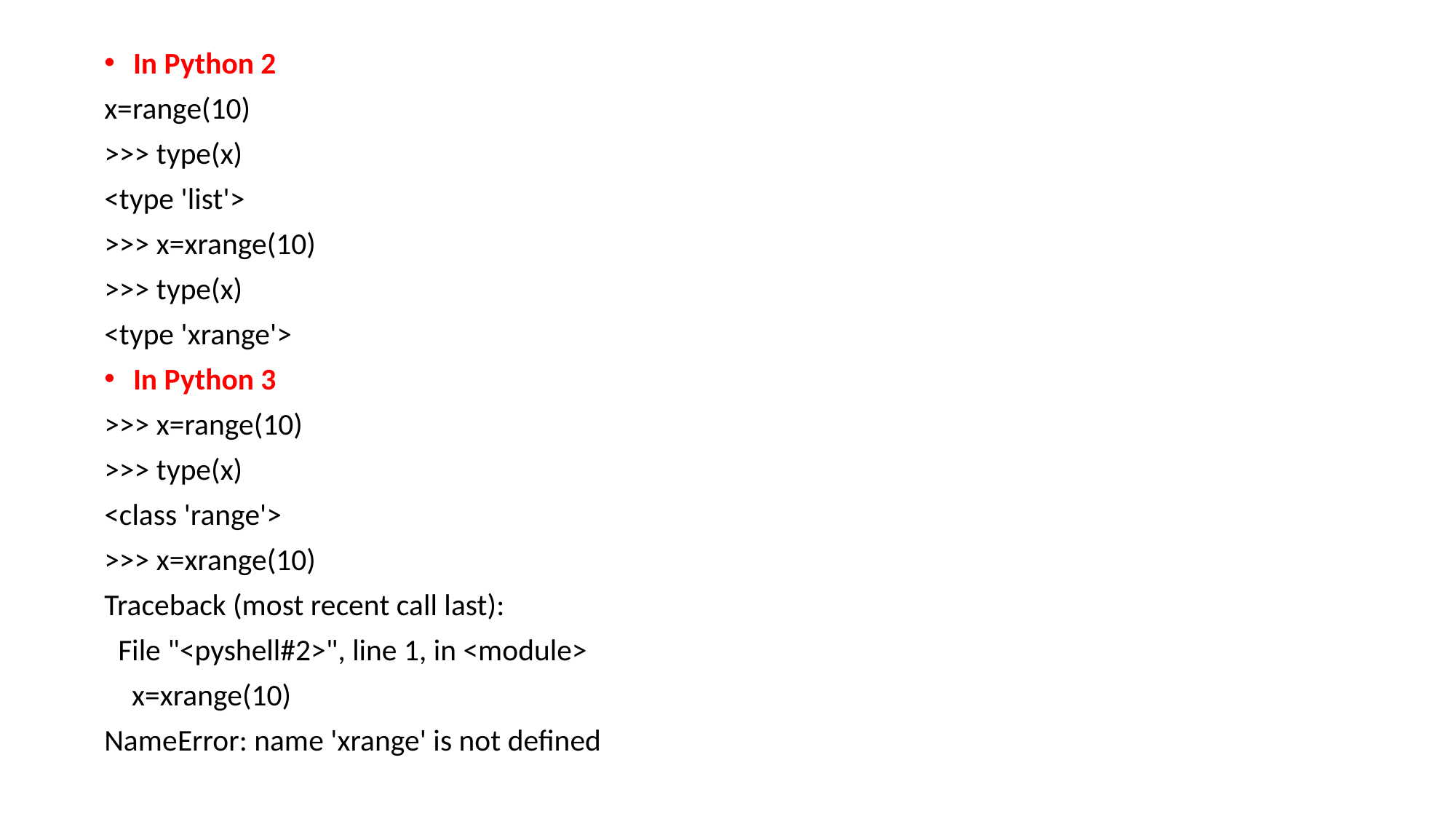

In Python 2
x=range(10)
>>> type(x)
<type 'list'>
>>> x=xrange(10)
>>> type(x)
<type 'xrange'>
In Python 3
>>> x=range(10)
>>> type(x)
<class 'range'>
>>> x=xrange(10)
Traceback (most recent call last):
  File "<pyshell#2>", line 1, in <module>
    x=xrange(10)
NameError: name 'xrange' is not defined